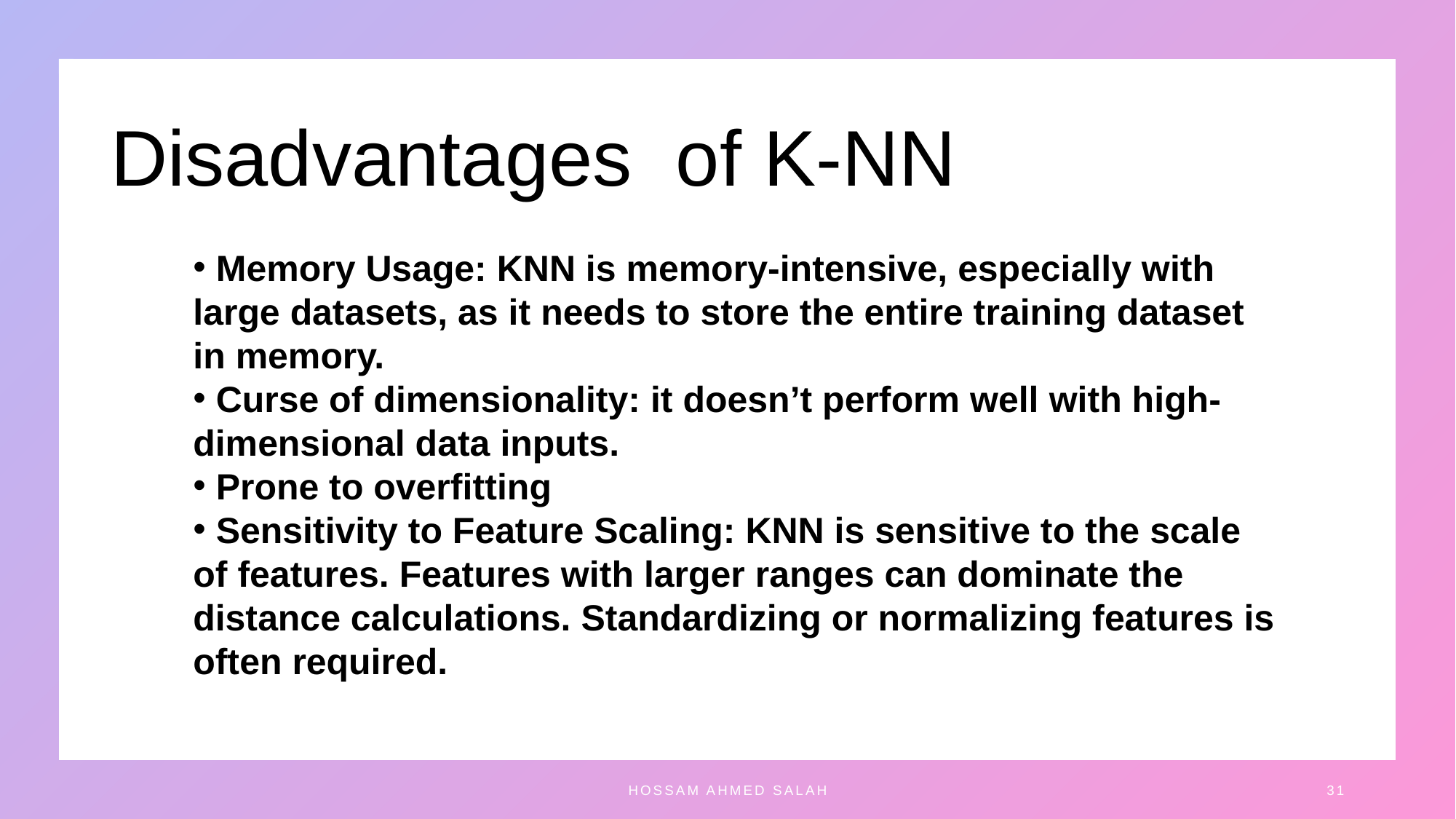

# Disadvantages  of K-NN
 Memory Usage: KNN is memory-intensive, especially with large datasets, as it needs to store the entire training dataset in memory.
 Curse of dimensionality: it doesn’t perform well with high-dimensional data inputs.
 Prone to overfitting
 Sensitivity to Feature Scaling: KNN is sensitive to the scale of features. Features with larger ranges can dominate the distance calculations. Standardizing or normalizing features is often required.
Hossam Ahmed Salah
31